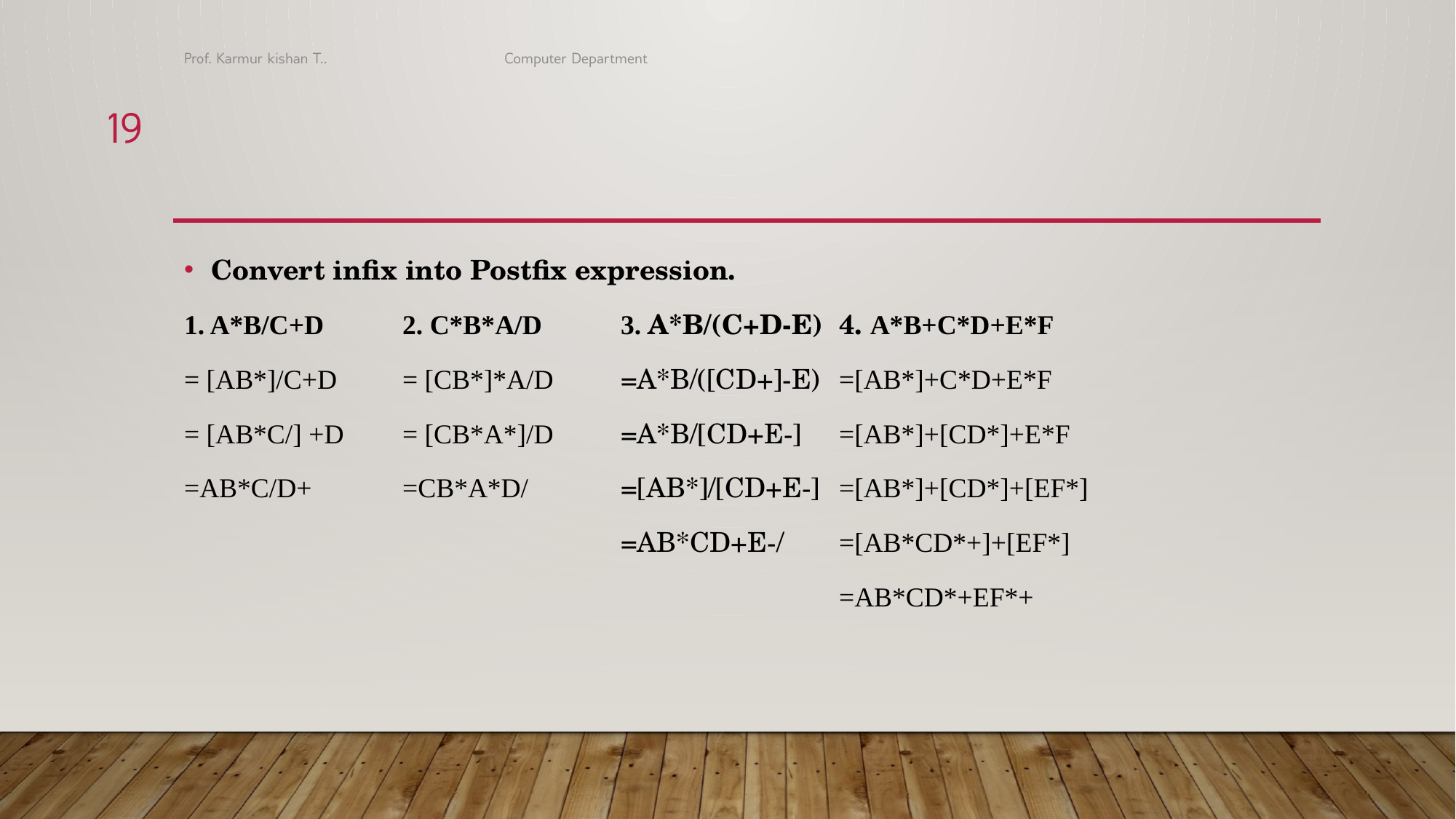

Prof. Karmur kishan T..                                       Computer Department
19
#
Convert infix into Postfix expression.
1. A*B/C+D	2. C*B*A/D	3. A*B/(C+D-E)  	4. A*B+C*D+E*F
= [AB*]/C+D	= [CB*]*A/D	=A*B/([CD+]-E)	=[AB*]+C*D+E*F
= [AB*C/] +D	= [CB*A*]/D	=A*B/[CD+E-]	=[AB*]+[CD*]+E*F
=AB*C/D+	=CB*A*D/	=[AB*]/[CD+E-]	=[AB*]+[CD*]+[EF*]
				=AB*CD+E-/	=[AB*CD*+]+[EF*]
						=AB*CD*+EF*+